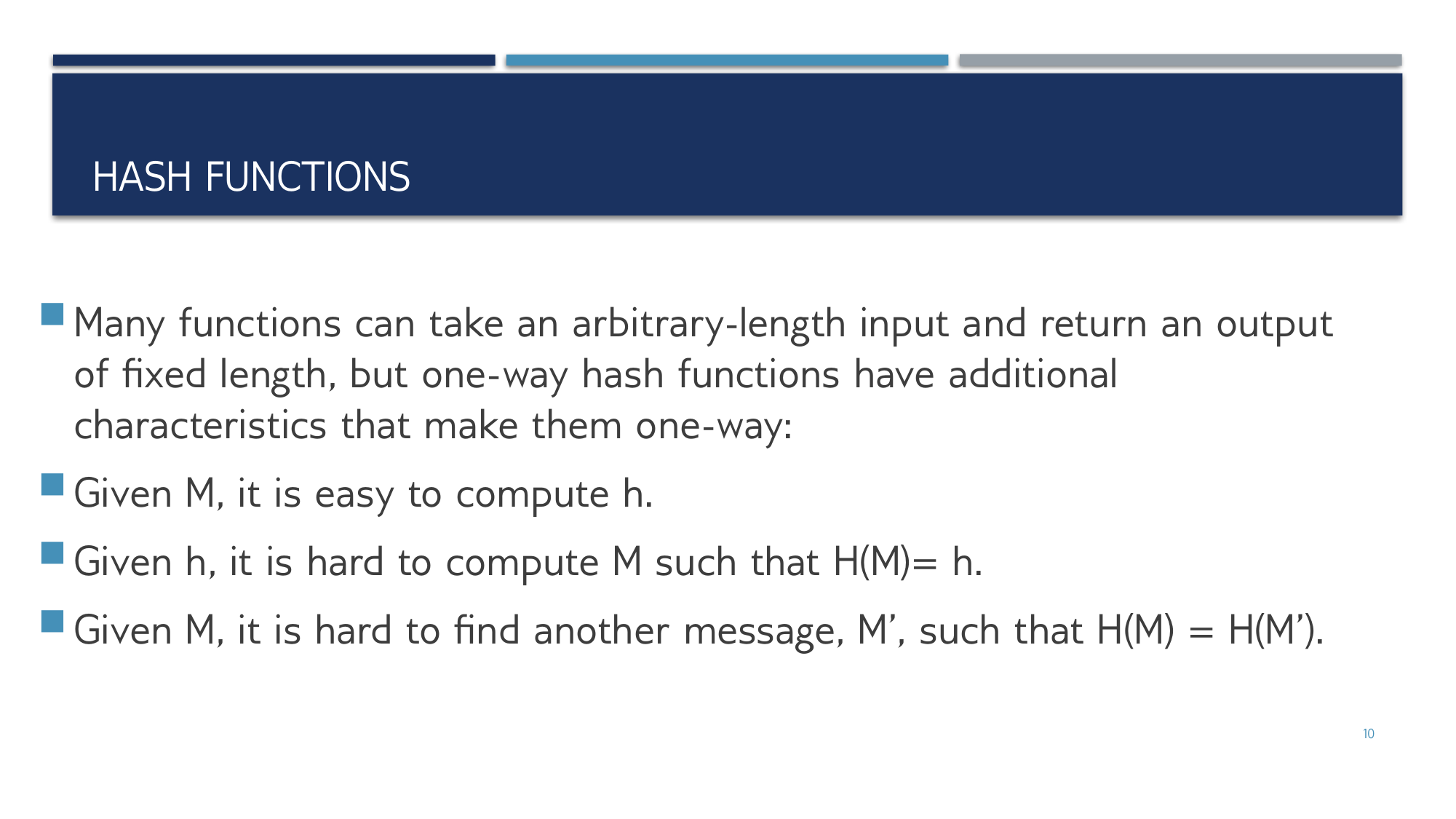

# hash functions
Many functions can take an arbitrary-length input and return an output of fixed length, but one-way hash functions have additional characteristics that make them one-way:
Given M, it is easy to compute h.
Given h, it is hard to compute M such that H(M)= h.
Given M, it is hard to find another message, M’, such that H(M) = H(M’).

10